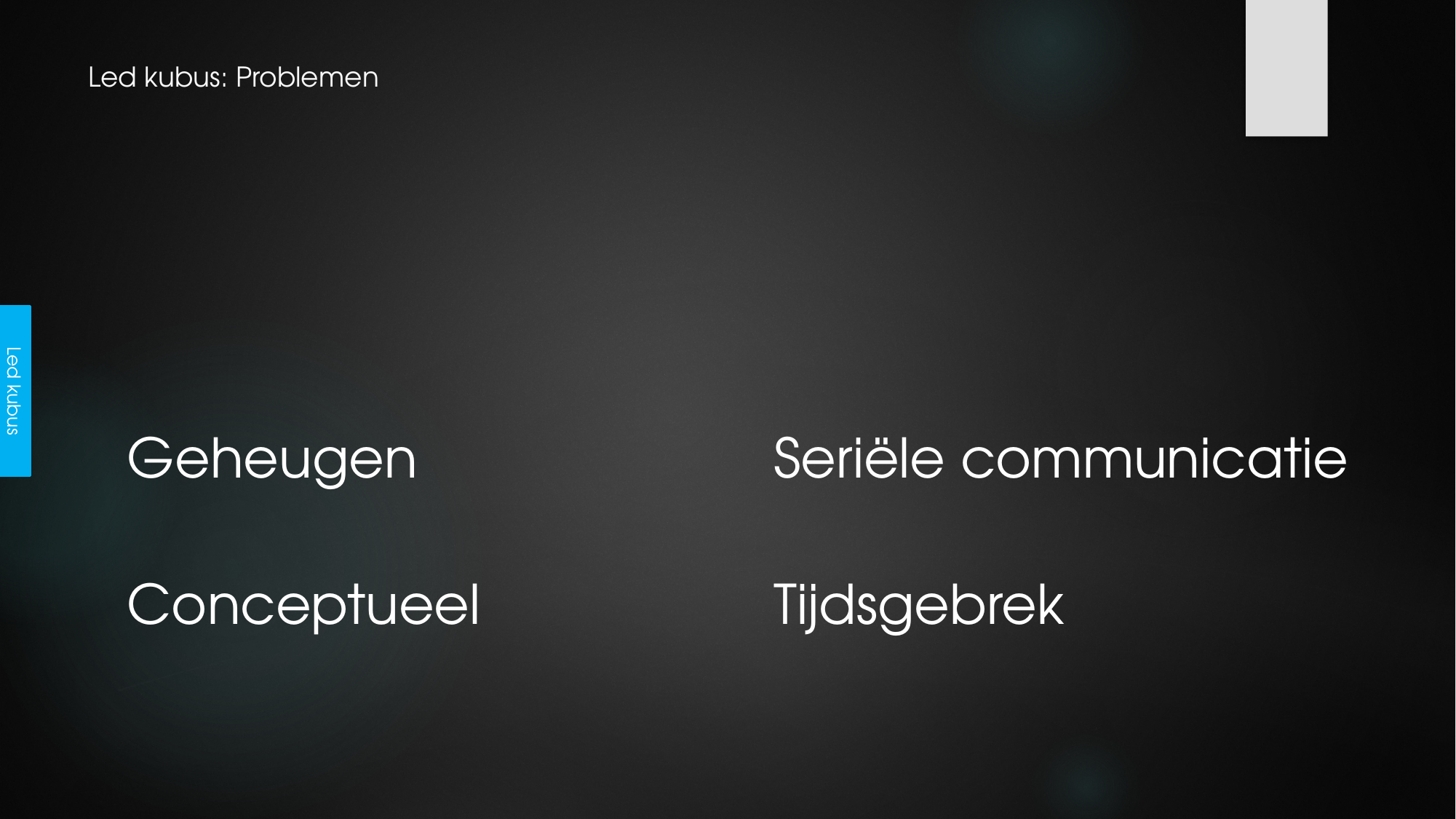

# Led kubus: Problemen
Geheugen
Conceptueel
Seriële communicatie
Tijdsgebrek
Led kubus